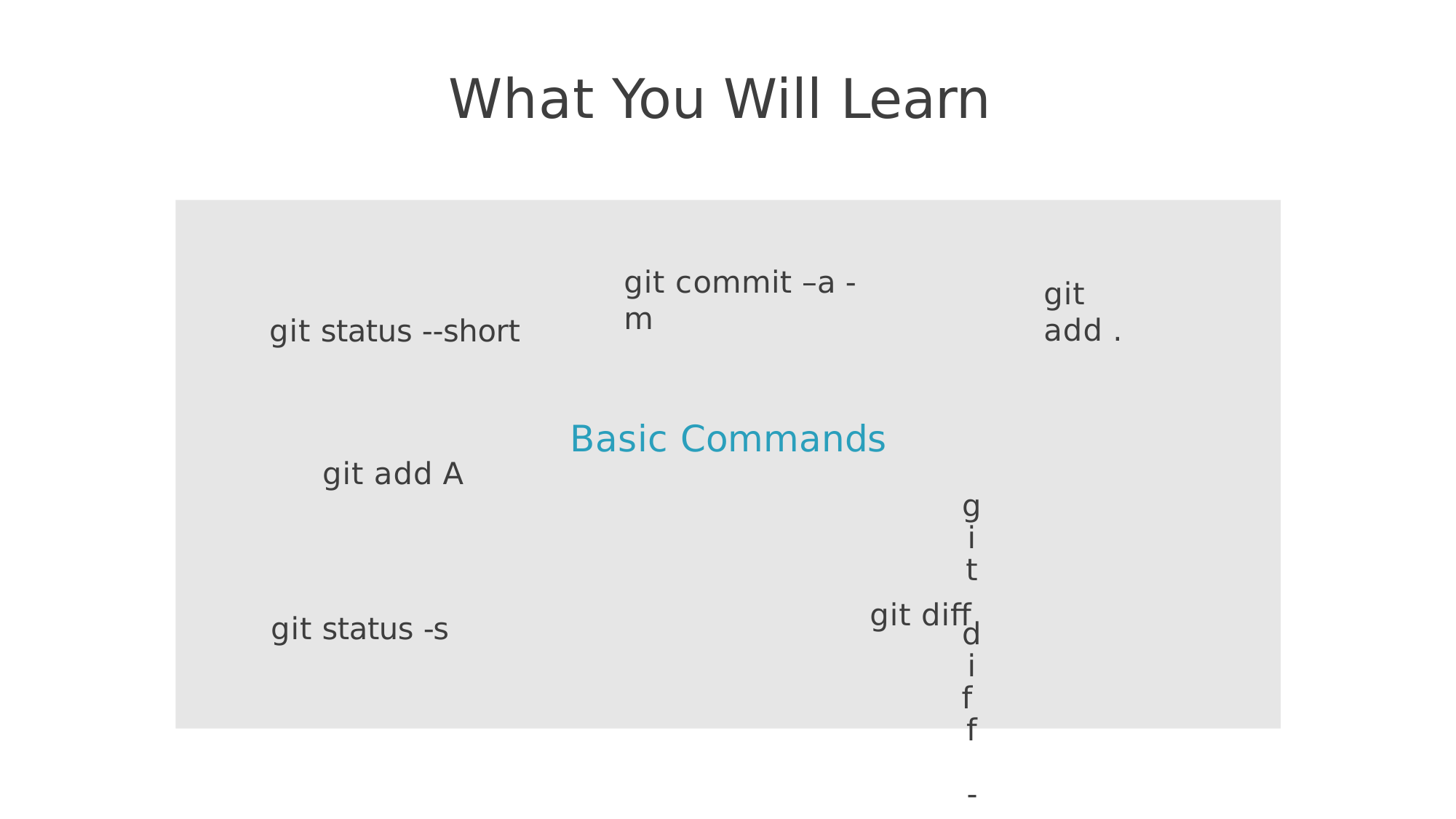

# What You Will Learn

git commit –a -m
git add .
git status --short

Basic Commands
git add A
git diff --staged
git status

High-level porcelain commands such as `git add` and `git push`
git diff
git status -s
3